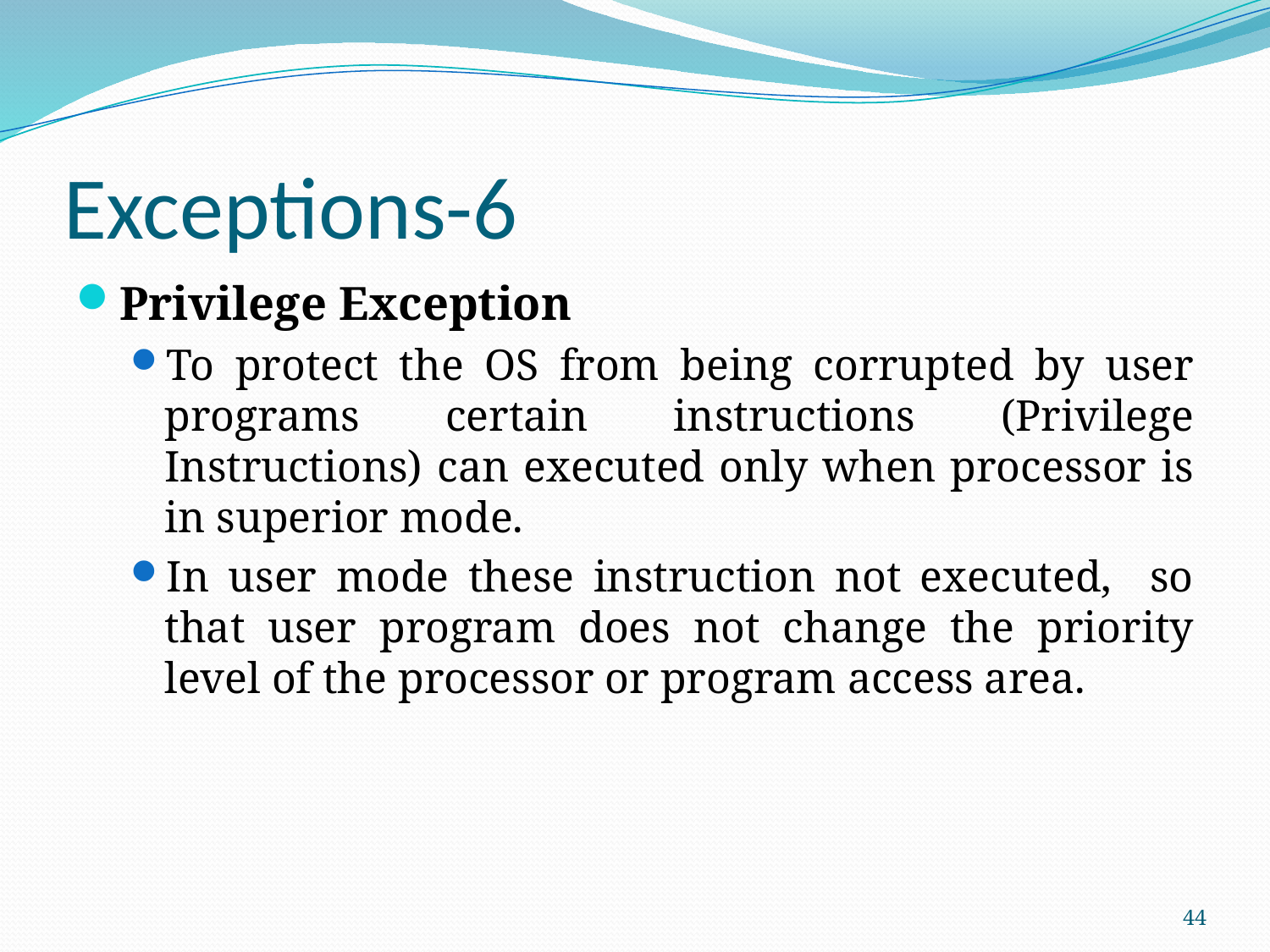

# Exceptions-6
Privilege Exception
To protect the OS from being corrupted by user programs certain instructions (Privilege Instructions) can executed only when processor is in superior mode.
In user mode these instruction not executed,  so that user program does not change the priority level of the processor or program access area.

44